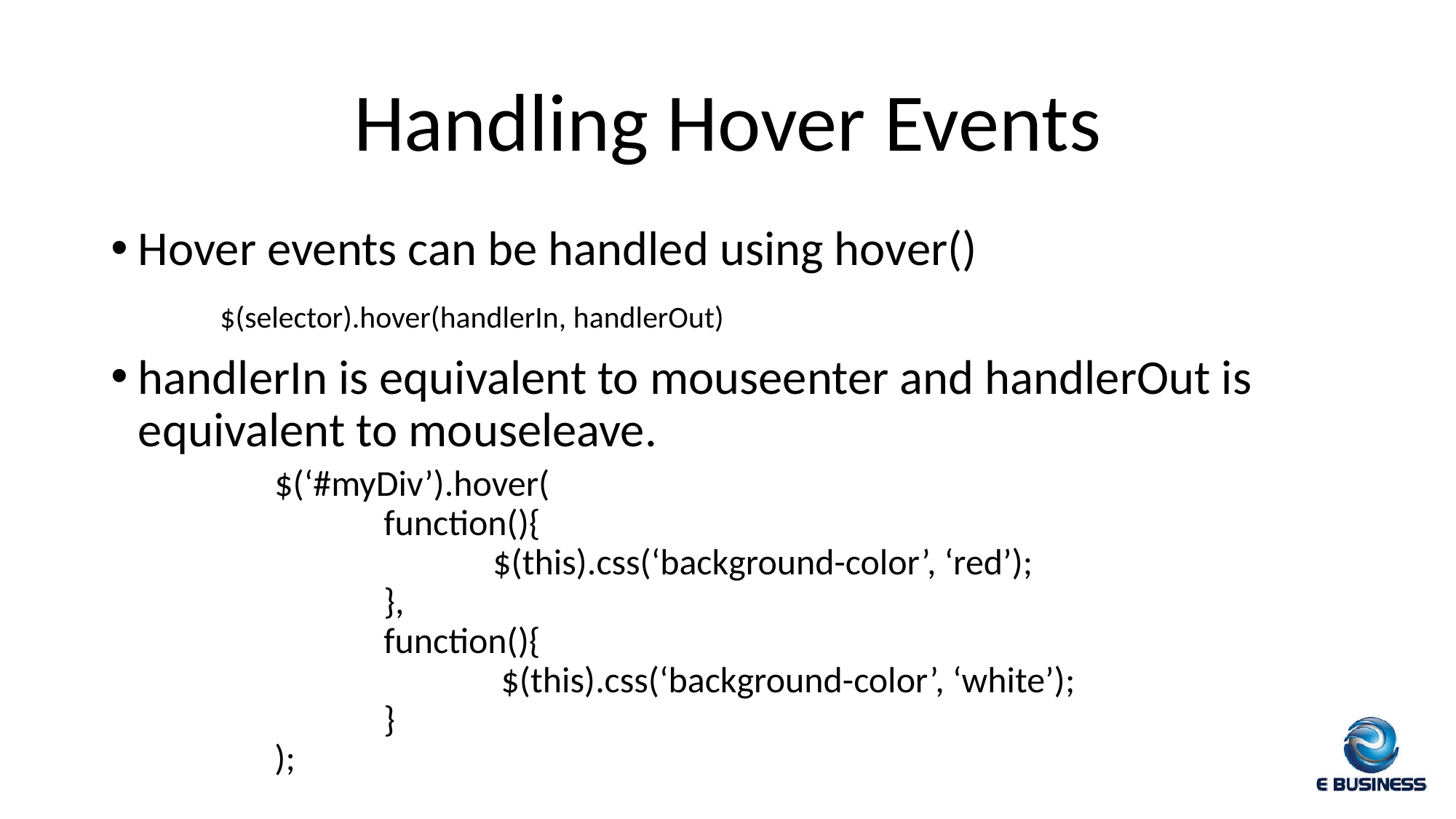

# Handling Hover Events
Hover events can be handled using hover()
	$(selector).hover(handlerIn, handlerOut)
handlerIn is equivalent to mouseenter and handlerOut is equivalent to mouseleave.
	$(‘#myDiv’).hover(
		function(){
			$(this).css(‘background-color’, ‘red’);
		},
		function(){
			 $(this).css(‘background-color’, ‘white’);
		}
	);